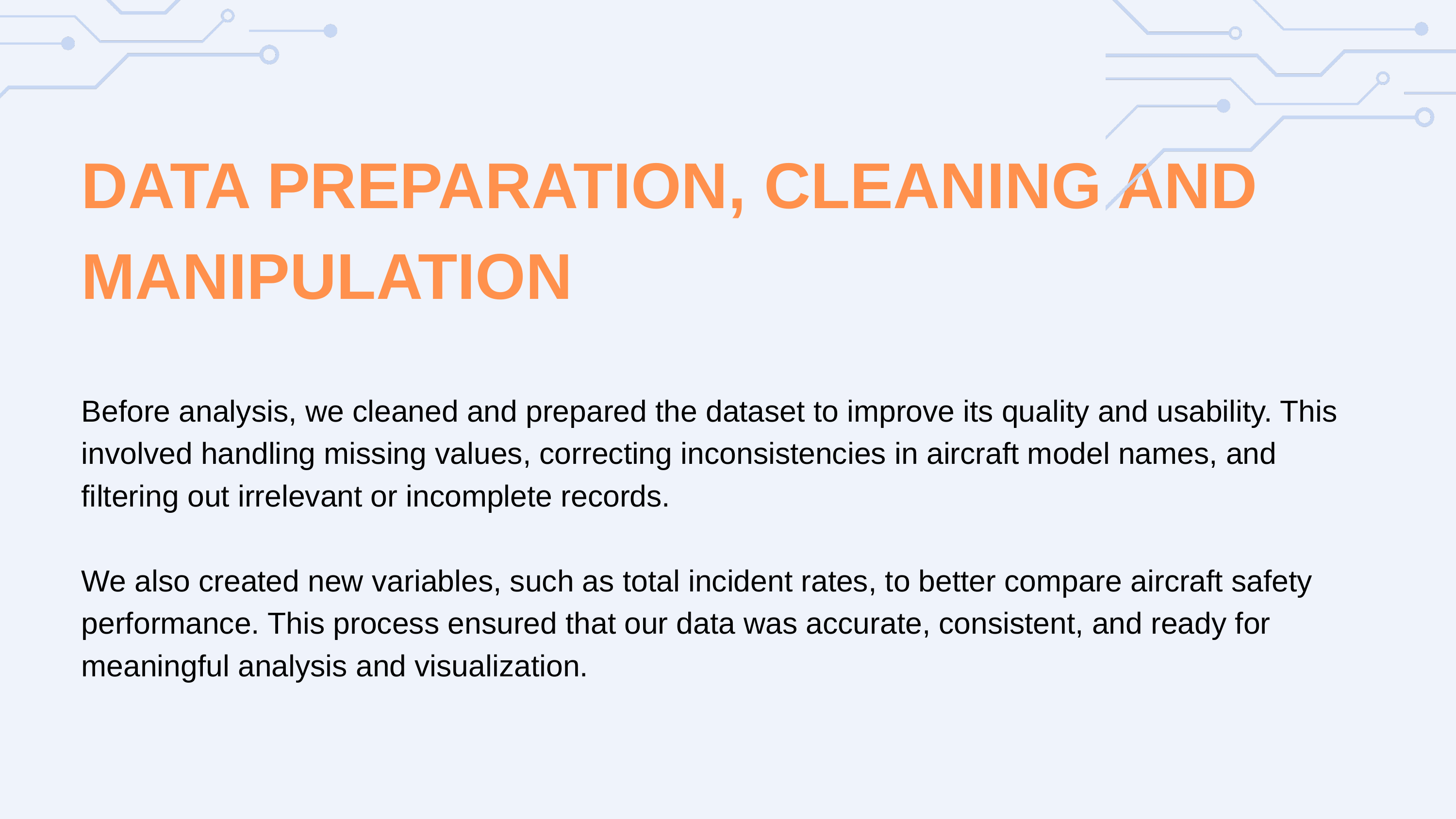

DATA PREPARATION, CLEANING AND
MANIPULATION
Before analysis, we cleaned and prepared the dataset to improve its quality and usability. This involved handling missing values, correcting inconsistencies in aircraft model names, and filtering out irrelevant or incomplete records.

We also created new variables, such as total incident rates, to better compare aircraft safety performance. This process ensured that our data was accurate, consistent, and ready for meaningful analysis and visualization.